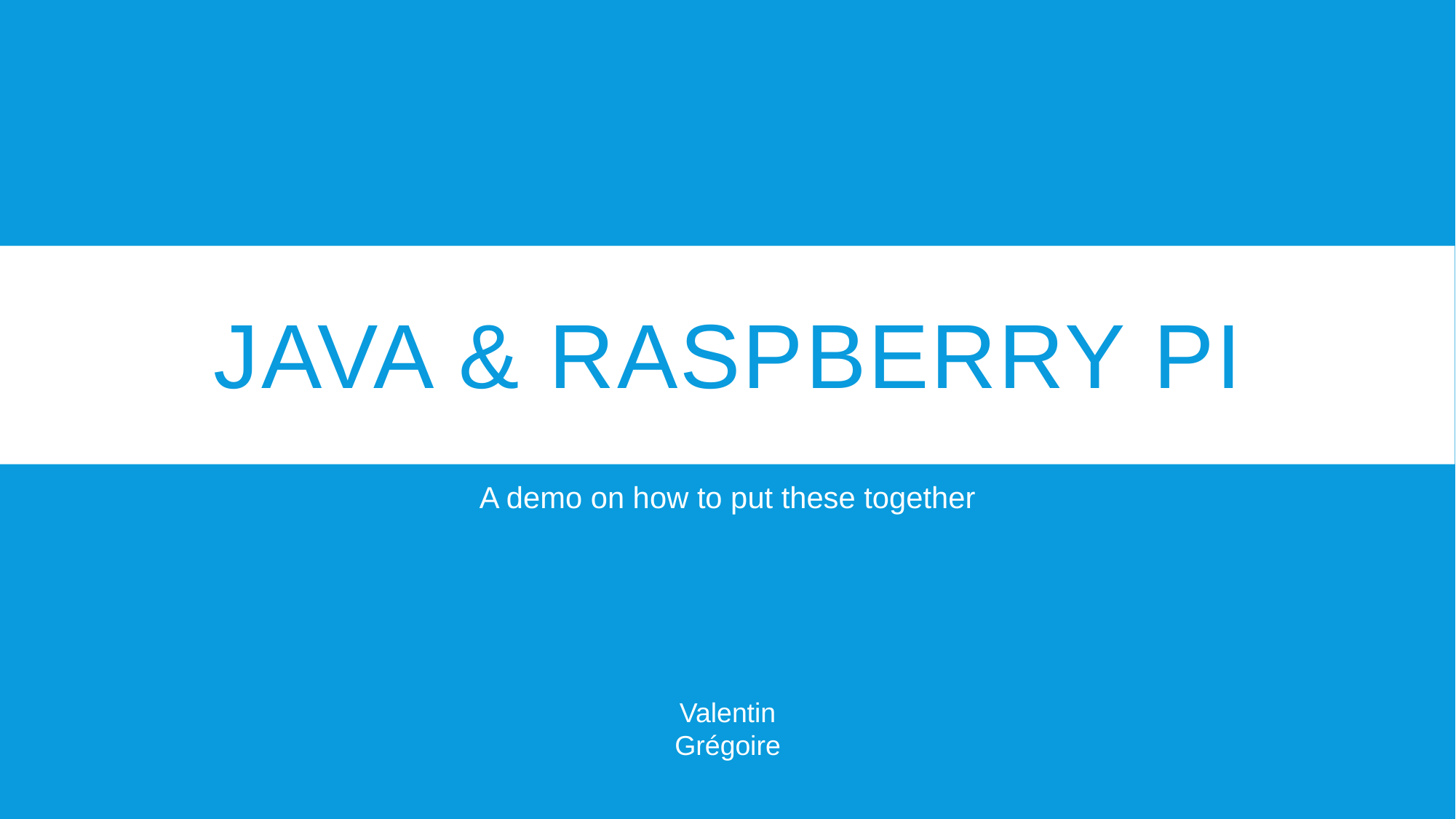

# Java & Raspberry pi
A demo on how to put these together
Valentin Grégoire